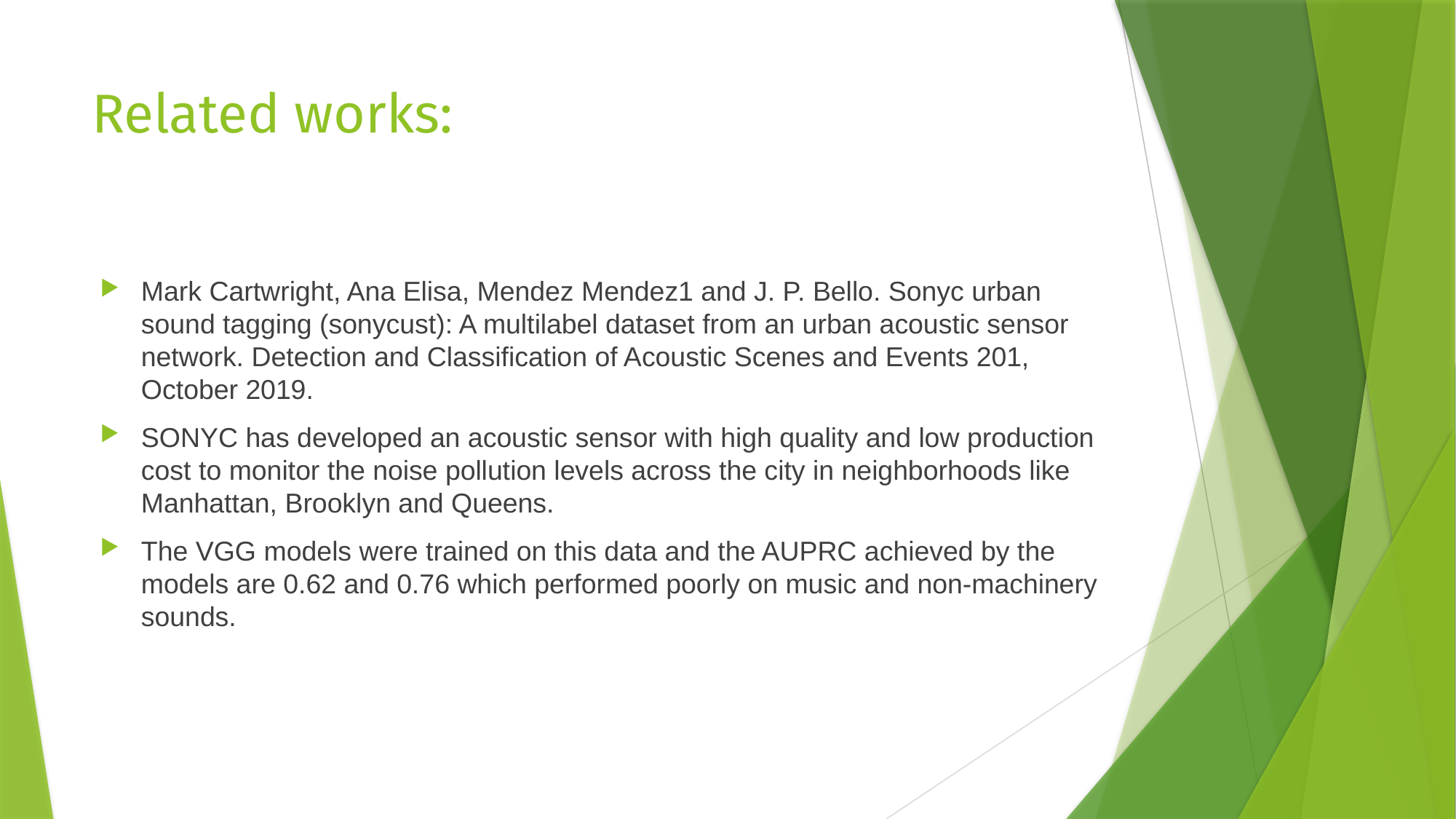

# Related works:
Mark Cartwright, Ana Elisa, Mendez Mendez1 and J. P. Bello. Sonyc urban sound tagging (sonycust): A multilabel dataset from an urban acoustic sensor network. Detection and Classification of Acoustic Scenes and Events 201, October 2019.
SONYC has developed an acoustic sensor with high quality and low production cost to monitor the noise pollution levels across the city in neighborhoods like Manhattan, Brooklyn and Queens.
The VGG models were trained on this data and the AUPRC achieved by the models are 0.62 and 0.76 which performed poorly on music and non-machinery sounds.